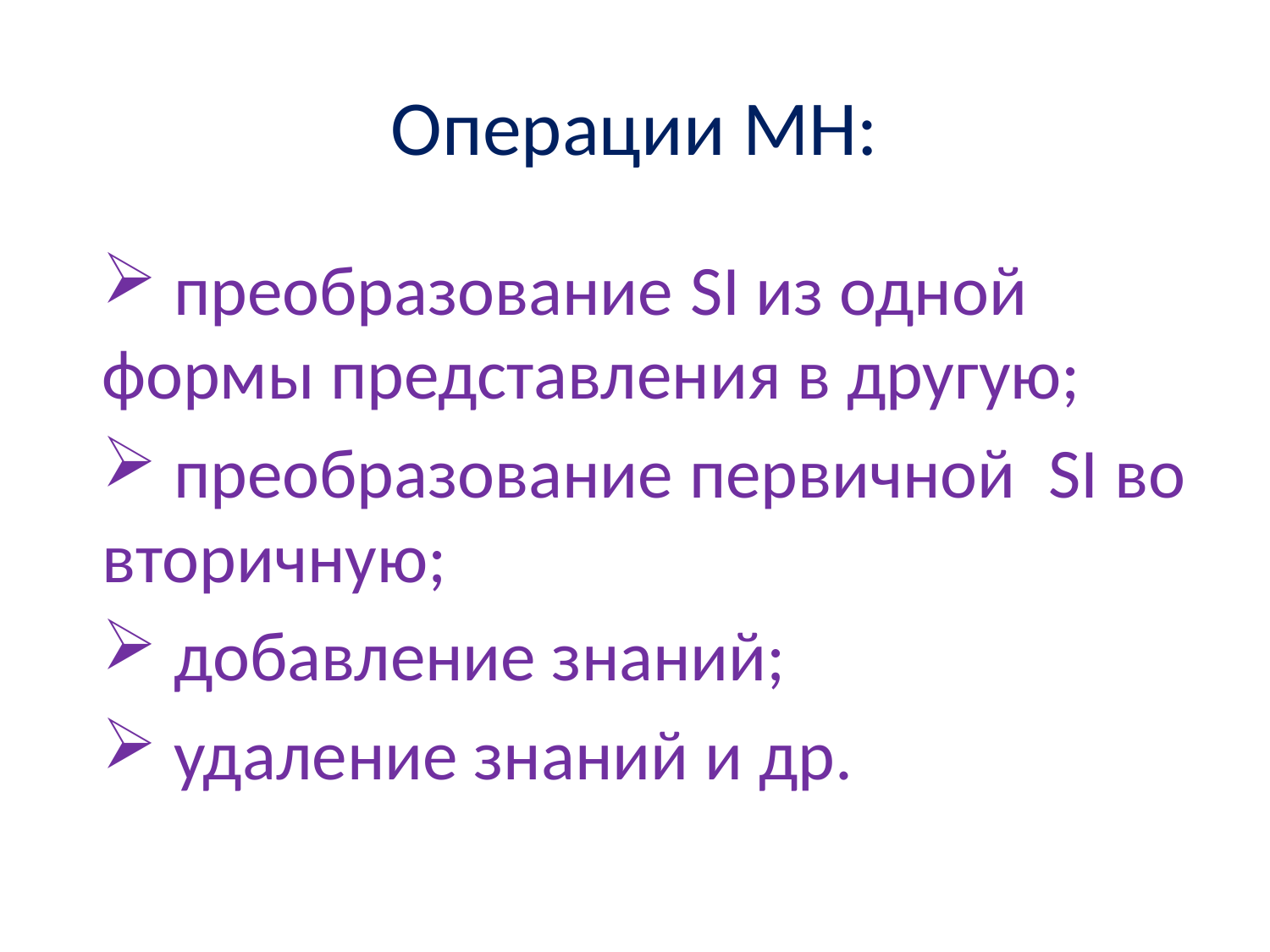

# Операции МН:
 преобразование SI из одной формы представления в другую;
 преобразование первичной  SI во вторичную;
 добавление знаний;
 удаление знаний и др.